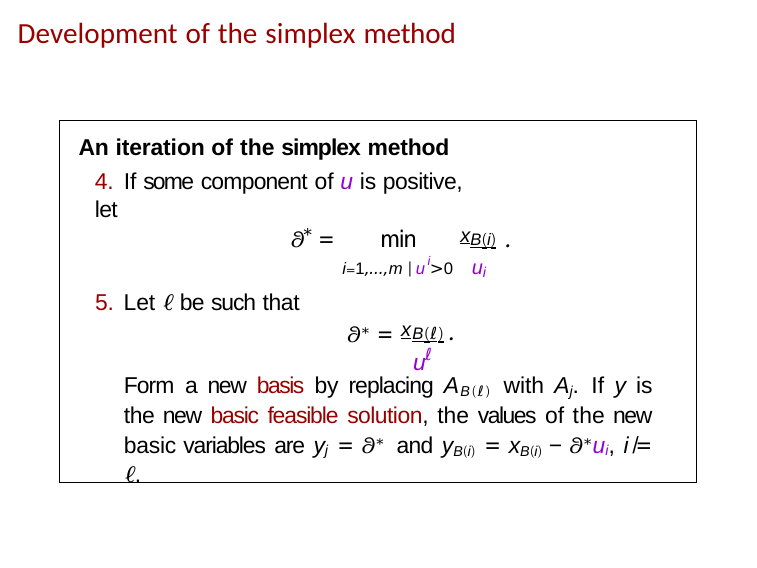

# Development of the simplex method

An iteration of the simplex method
4. If some component of u is positive, let
xB(i)
∗
θ =
min
.
i=1,...,m | u >0  ui
i
5. Let ℓ be such that
xB(ℓ) u
θ∗ =
.
ℓ
Form a new basis by replacing AB(ℓ) with Aj. If y is the new basic feasible solution, the values of the new basic variables are yj = θ∗ and yB(i) = xB(i) − θ∗ui, i ̸= ℓ.